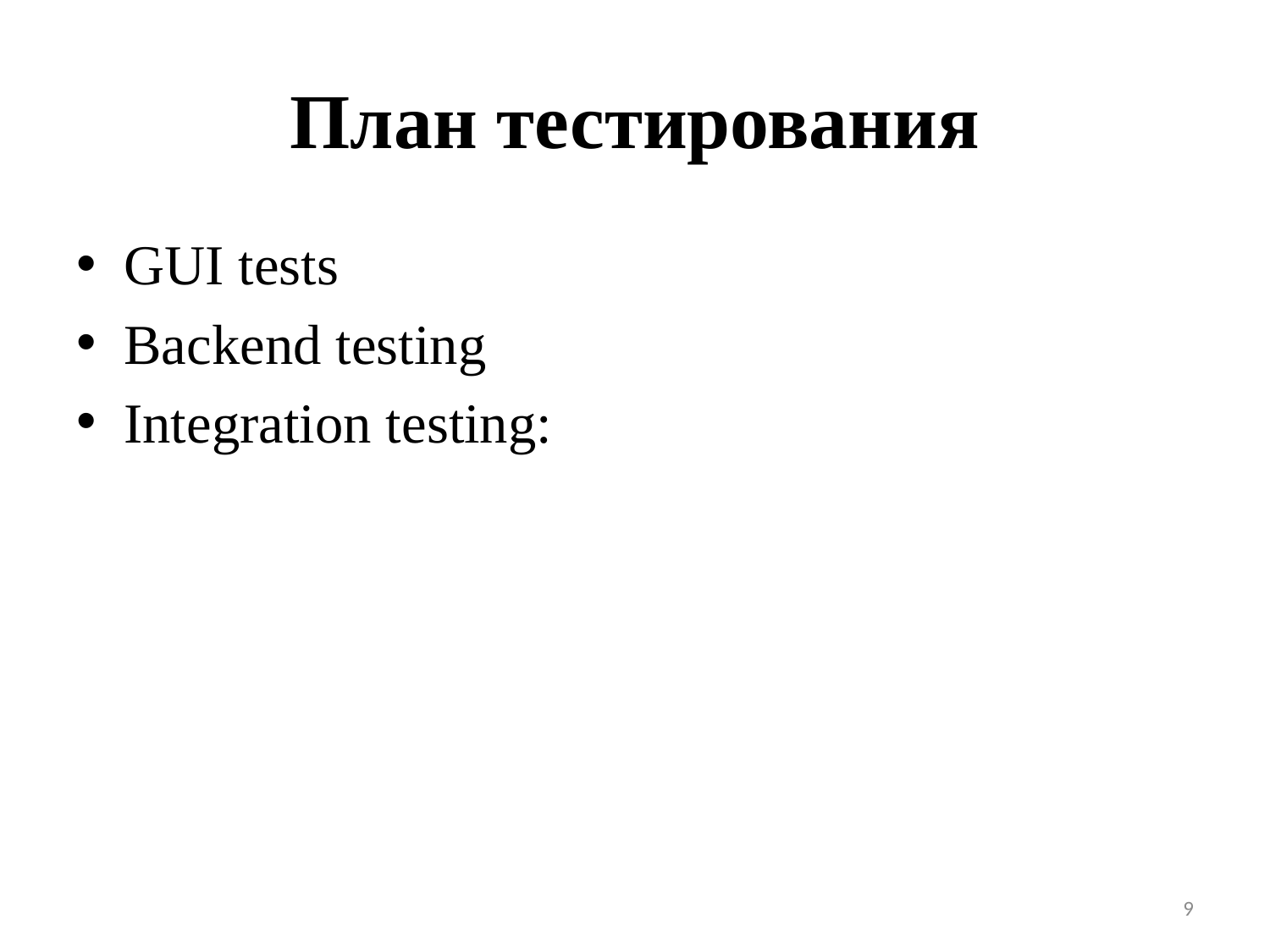

# План тестирования
GUI tests
Backend testing
Integration testing:

9